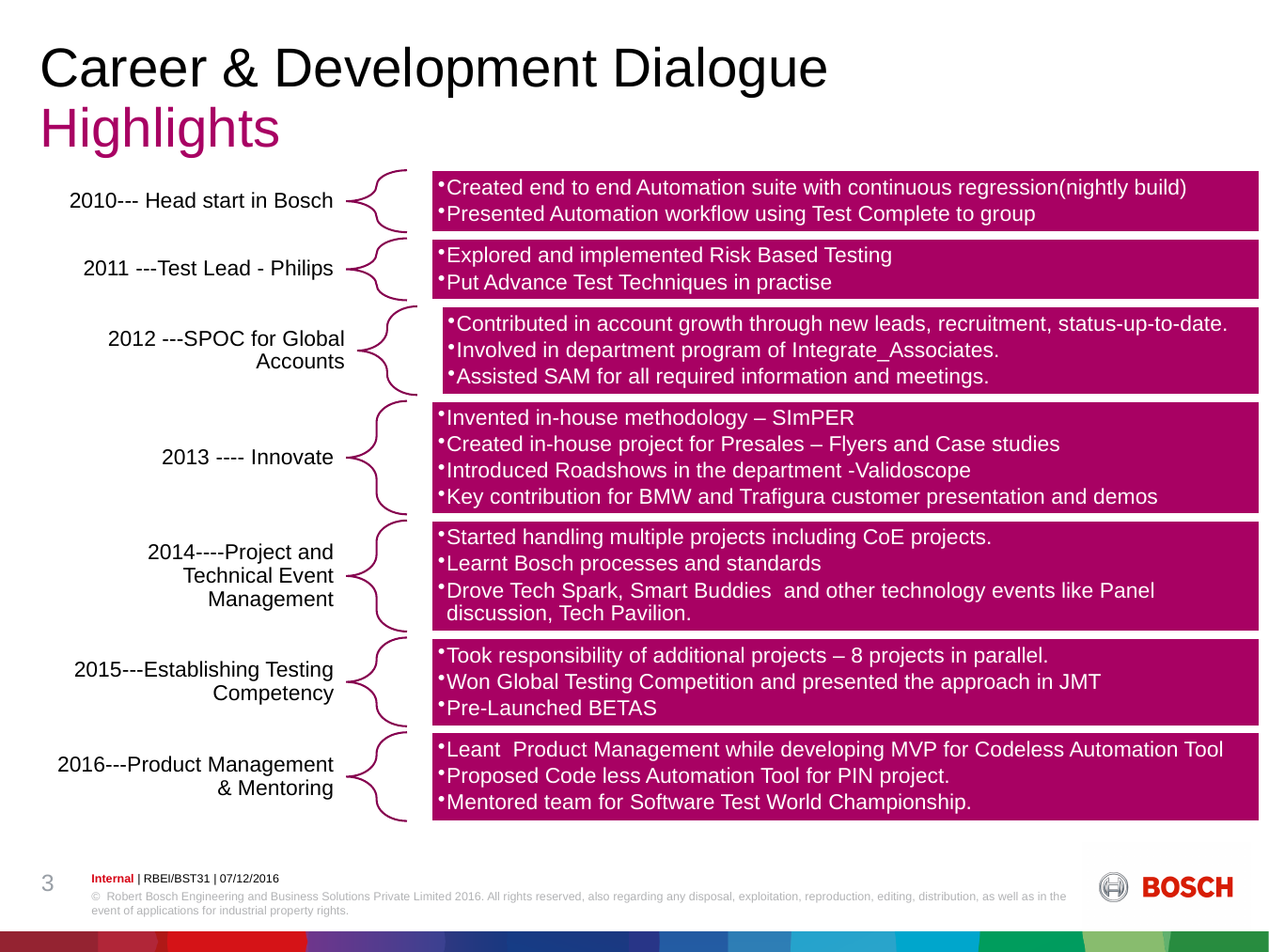

Career & Development Dialogue

# Highlights
2010--- Head start in Bosch
Created end to end Automation suite with continuous regression(nightly build)
Presented Automation workflow using Test Complete to group
2011 ---Test Lead - Philips
Explored and implemented Risk Based Testing
Put Advance Test Techniques in practise
2012 ---SPOC for Global Accounts
Contributed in account growth through new leads, recruitment, status-up-to-date.
Involved in department program of Integrate_Associates.
Assisted SAM for all required information and meetings.
2013 ---- Innovate
Invented in-house methodology – SImPER
Created in-house project for Presales – Flyers and Case studies
Introduced Roadshows in the department -Validoscope
Key contribution for BMW and Trafigura customer presentation and demos
2014----Project and Technical Event Management
Started handling multiple projects including CoE projects.
Learnt Bosch processes and standards
Drove Tech Spark, Smart Buddies  and other technology events like Panel discussion, Tech Pavilion.
2015---Establishing Testing Competency
Took responsibility of additional projects – 8 projects in parallel.
Won Global Testing Competition and presented the approach in JMT
Pre-Launched BETAS
2016---Product Management & Mentoring
Leant  Product Management while developing MVP for Codeless Automation Tool
Proposed Code less Automation Tool for PIN project.
Mentored team for Software Test World Championship.
3
Internal | RBEI/BST31 | 07/12/2016
©  Robert Bosch Engineering and Business Solutions Private Limited 2016. All rights reserved, also regarding any disposal, exploitation, reproduction, editing, distribution, as well as in the event of applications for industrial property rights.